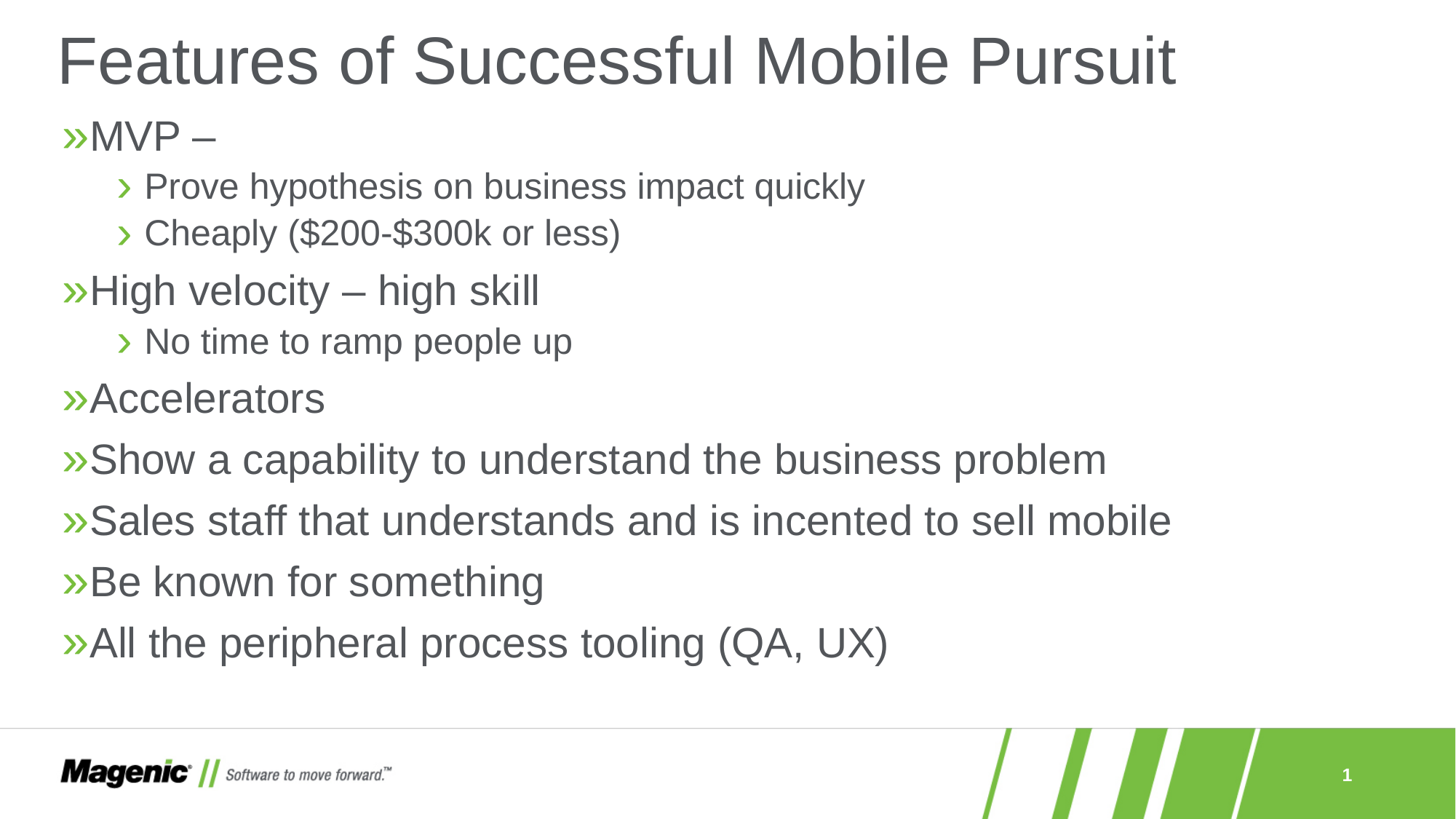

# Features of Successful Mobile Pursuit
MVP –
Prove hypothesis on business impact quickly
Cheaply ($200-$300k or less)
High velocity – high skill
No time to ramp people up
Accelerators
Show a capability to understand the business problem
Sales staff that understands and is incented to sell mobile
Be known for something
All the peripheral process tooling (QA, UX)